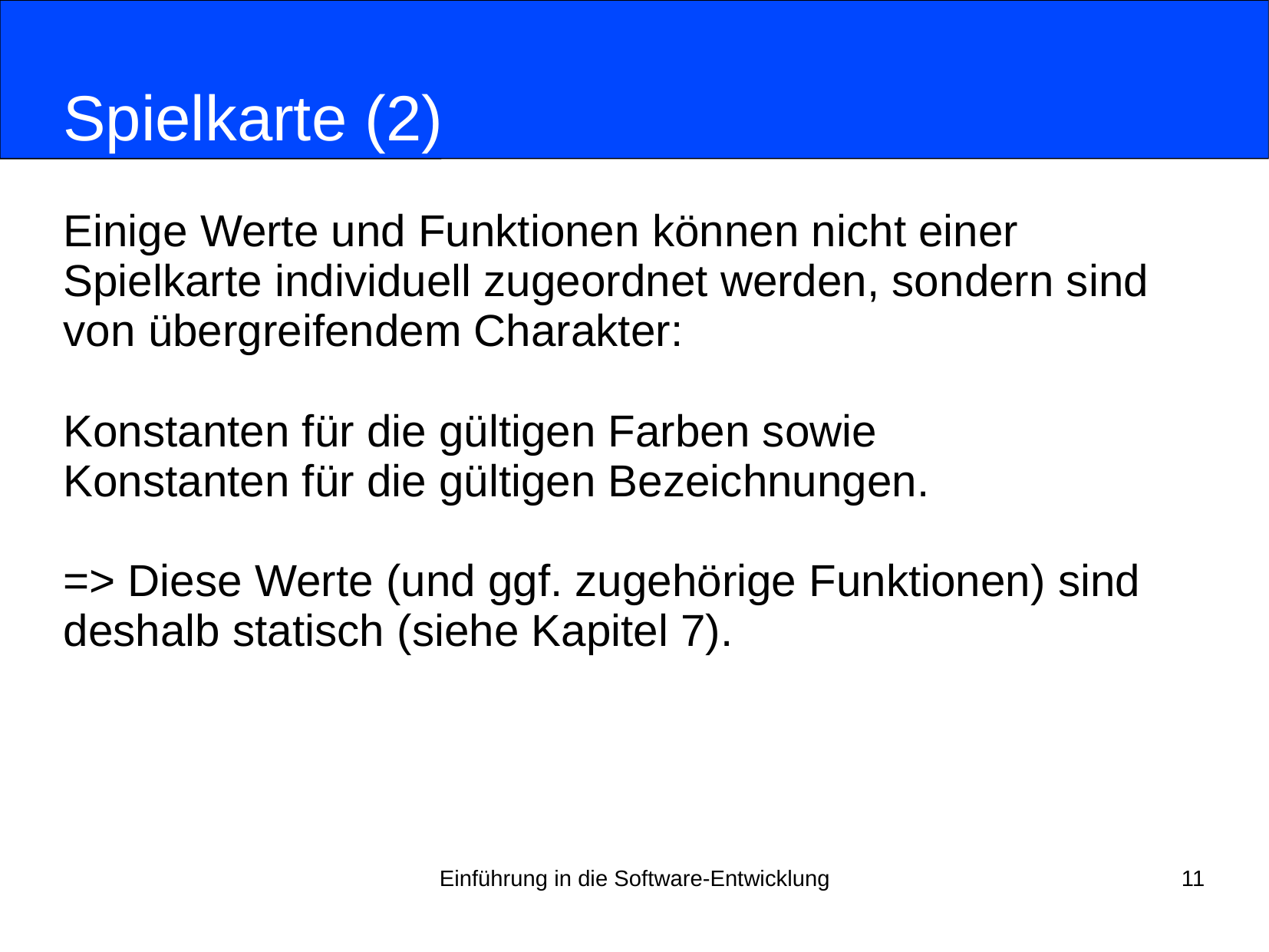

# Spielkarte (2)
Einige Werte und Funktionen können nicht einer
Spielkarte individuell zugeordnet werden, sondern sind
von übergreifendem Charakter:

Konstanten für die gültigen Farben sowie
Konstanten für die gültigen Bezeichnungen.

=> Diese Werte (und ggf. zugehörige Funktionen) sind
deshalb statisch (siehe Kapitel 7).

Einführung in die Software-Entwicklung
11